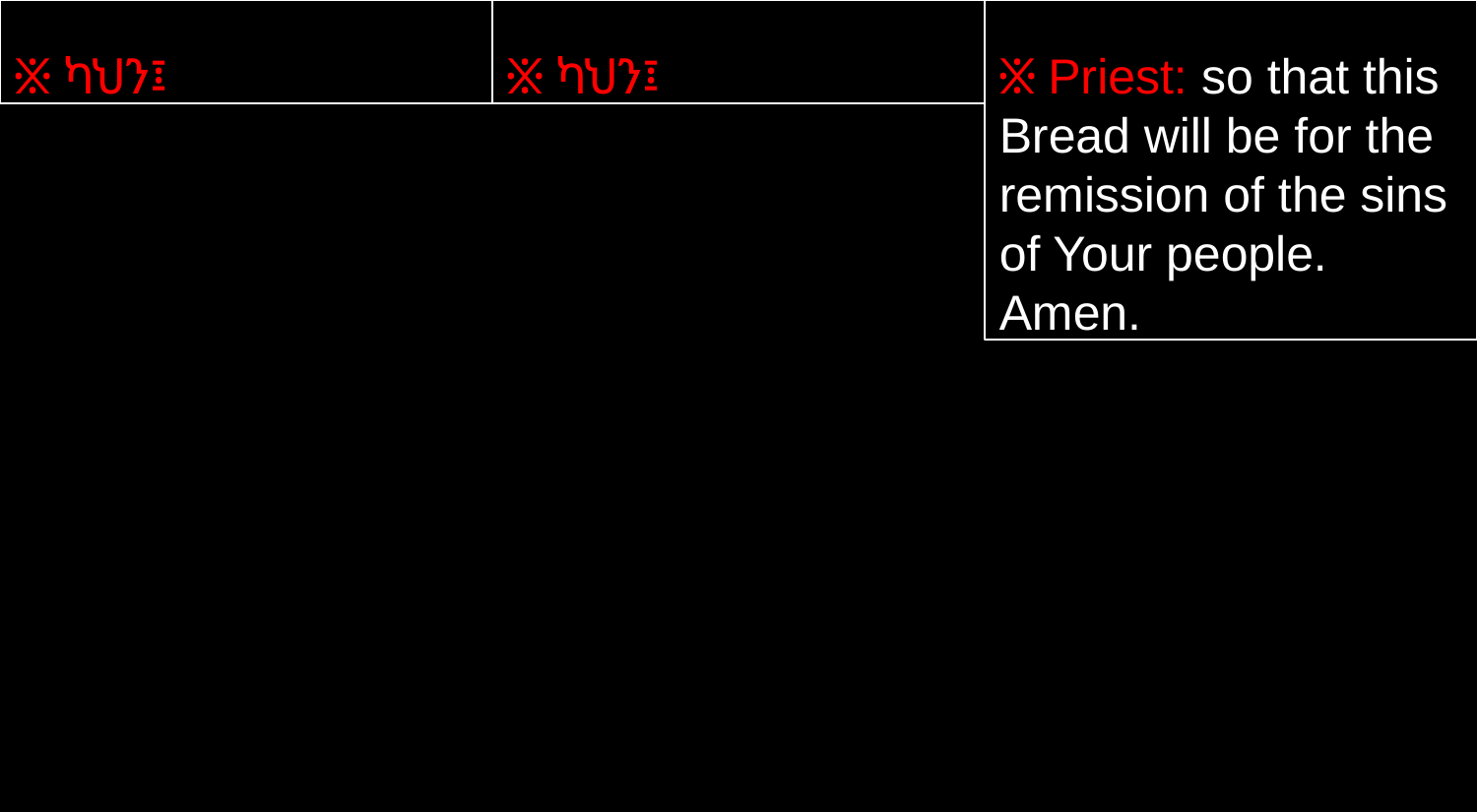

፠ ካህን፤

፠ ካህን፤

፠ Priest: so that this Bread will be for the remission of the sins of Your people. Amen.